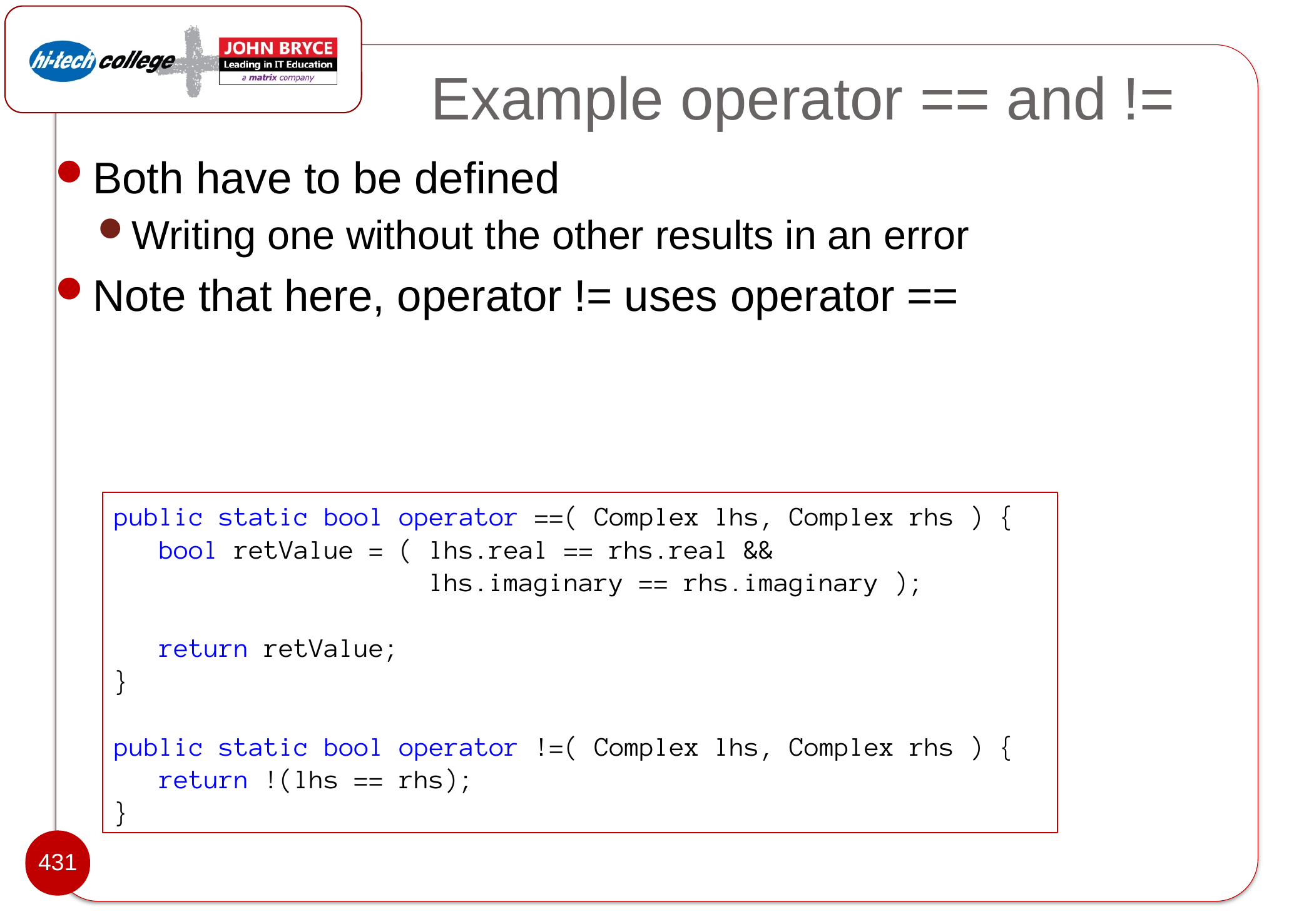

# Example operator == and !=
Both have to be defined
Writing one without the other results in an error
Note that here, operator != uses operator ==
public static bool operator ==( Complex lhs, Complex rhs ) {
	bool retValue = ( lhs.real == rhs.real &&
                     lhs.imaginary == rhs.imaginary );

	return retValue;
}

public static bool operator !=( Complex lhs, Complex rhs ) {
	return !(lhs == rhs);
}
431